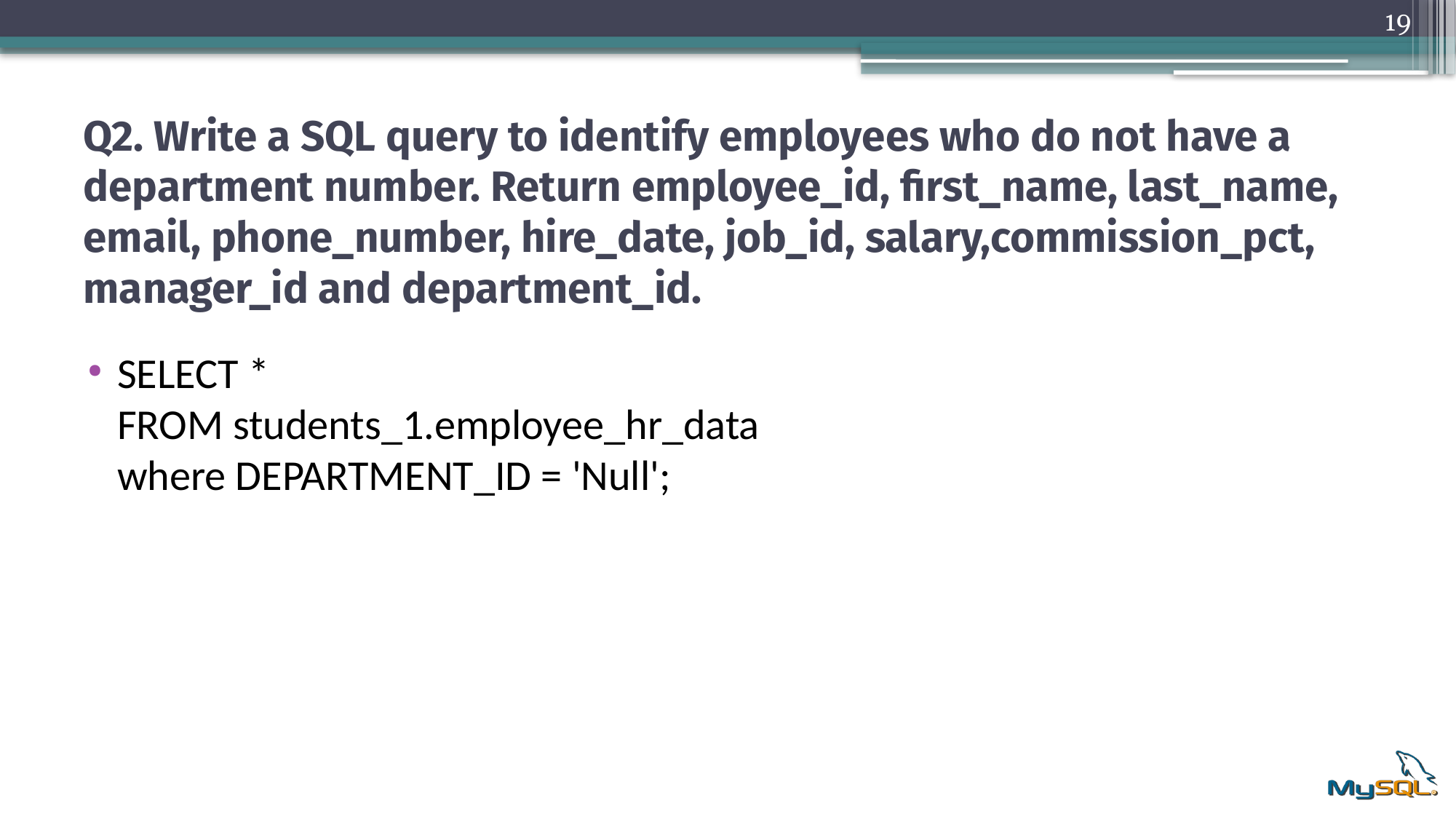

19
# Q2. Write a SQL query to identify employees who do not have a department number. Return employee_id, first_name, last_name, email, phone_number, hire_date, job_id, salary,commission_pct, manager_id and department_id.
SELECT *
FROM students_1.employee_hr_data
where DEPARTMENT_ID = 'Null';